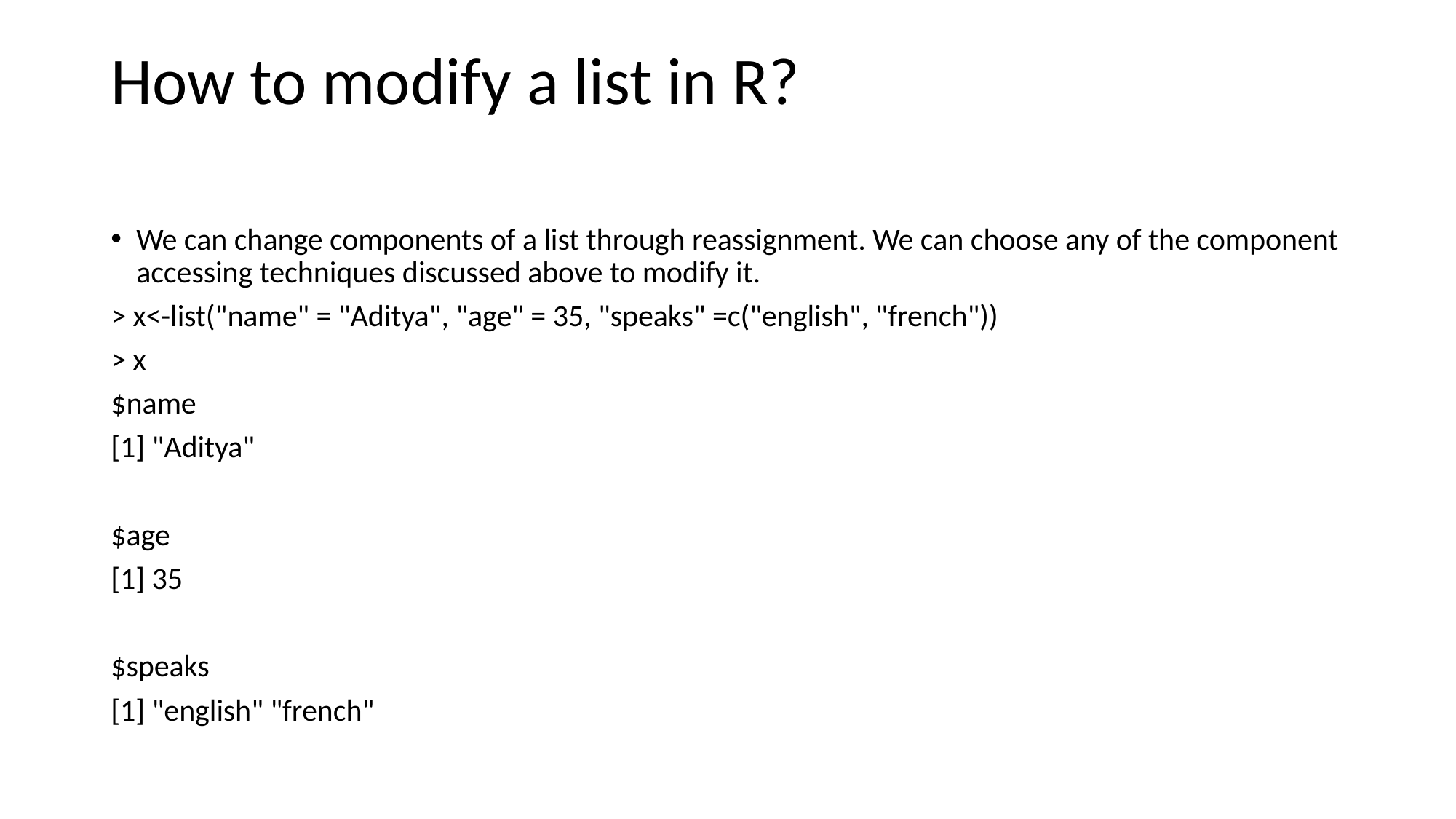

# How to modify a list in R?
We can change components of a list through reassignment. We can choose any of the component accessing techniques discussed above to modify it.
> x<-list("name" = "Aditya", "age" = 35, "speaks" =c("english", "french"))
> x
$name
[1] "Aditya"

$age
[1] 35

$speaks
[1] "english" "french"